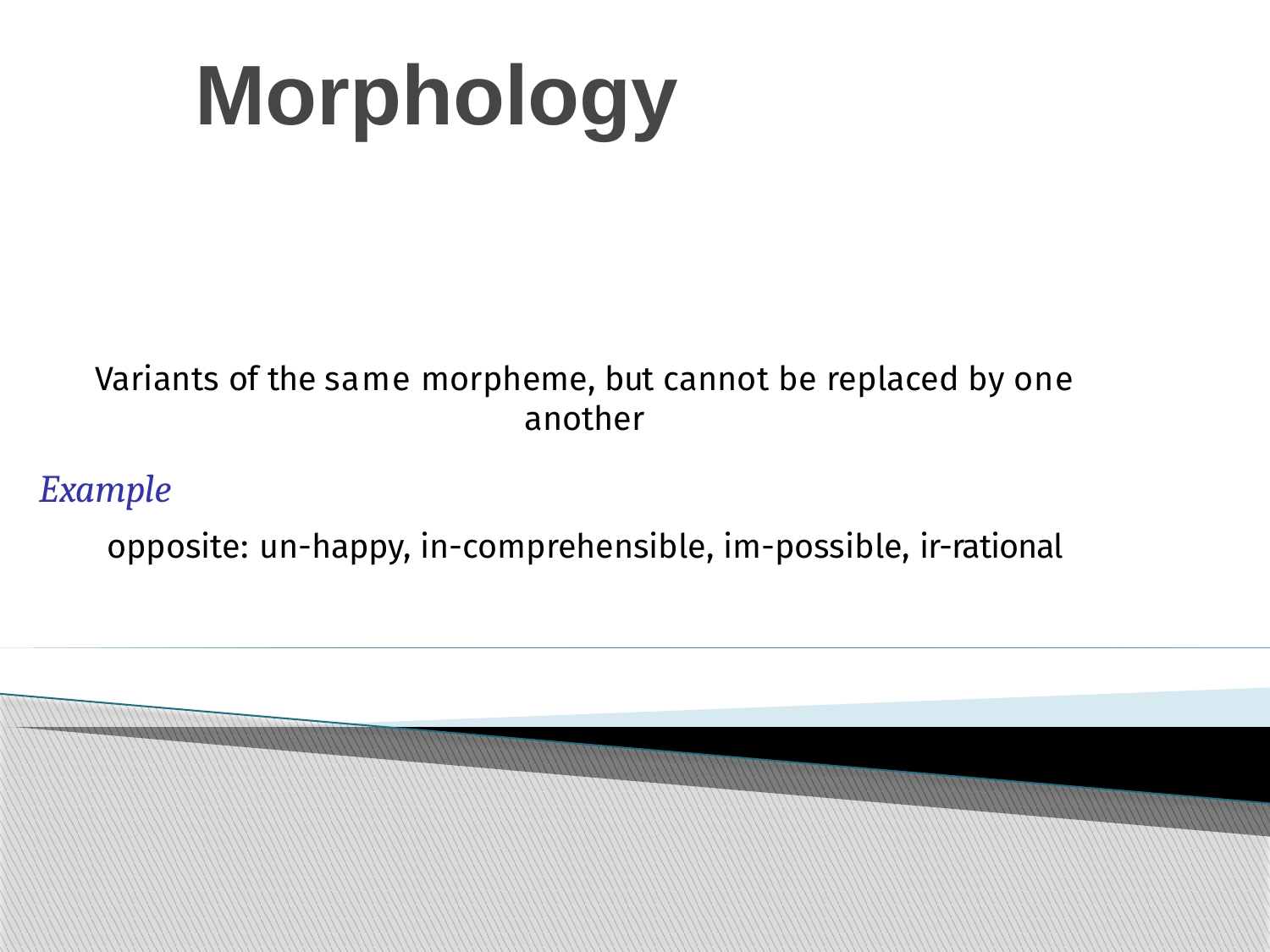

Allomorphs
Morphology
Variants of the same morpheme, but cannot be replaced by one another
Example
opposite: un-happy, in-comprehensible, im-possible, ir-rational